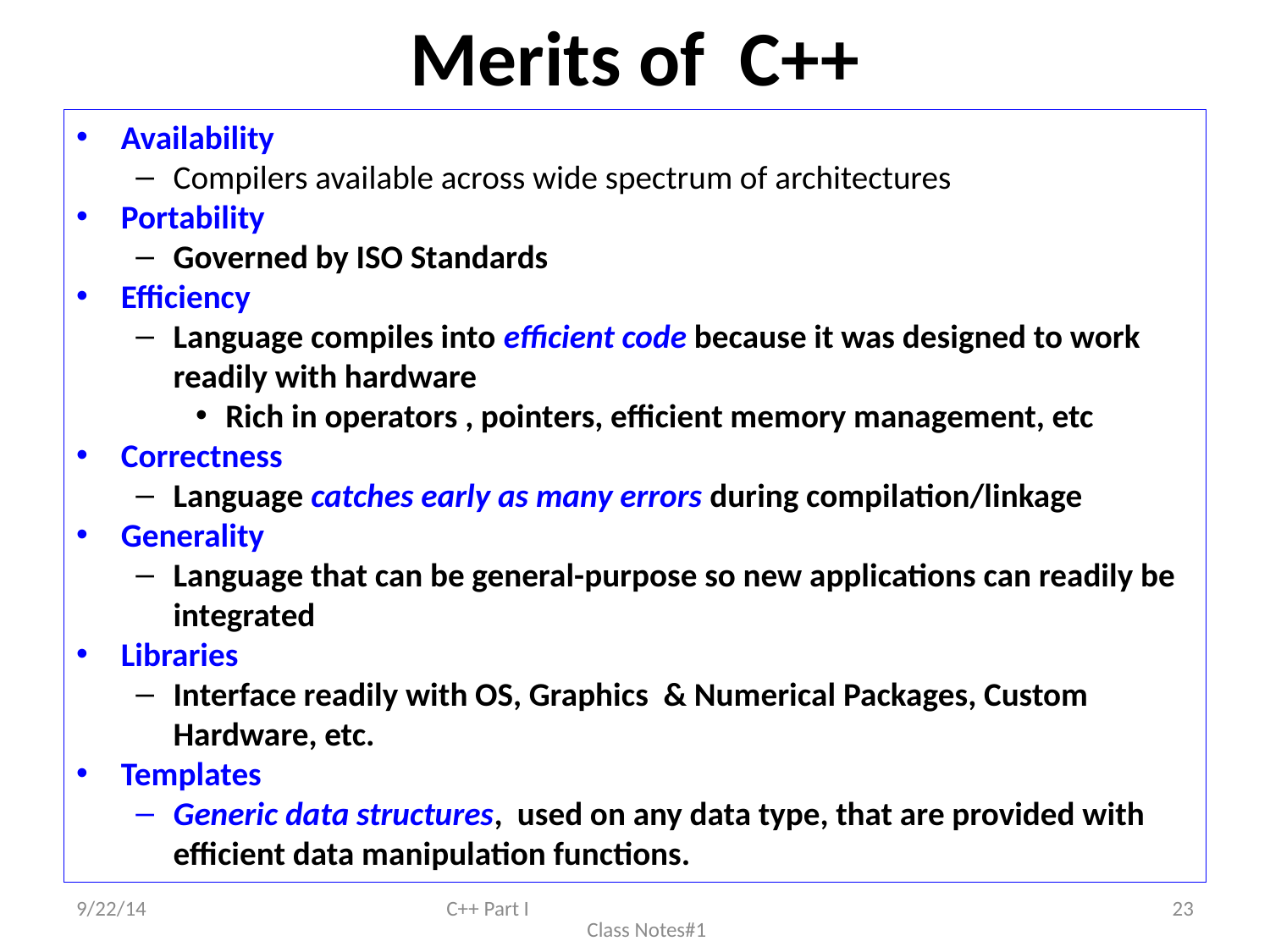

# Merits of  C++
Availability
Compilers available across wide spectrum of architectures
Portability
Governed by ISO Standards
Efficiency
Language compiles into efficient code because it was designed to work readily with hardware
Rich in operators , pointers, efficient memory management, etc
Correctness
Language catches early as many errors during compilation/linkage
Generality
Language that can be general-purpose so new applications can readily be integrated
Libraries
Interface readily with OS, Graphics  & Numerical Packages, Custom Hardware, etc.
Templates
Generic data structures,  used on any data type, that are provided with  efficient data manipulation functions.

9/22/14
C++ Part I                                                                                         Class Notes#1
23